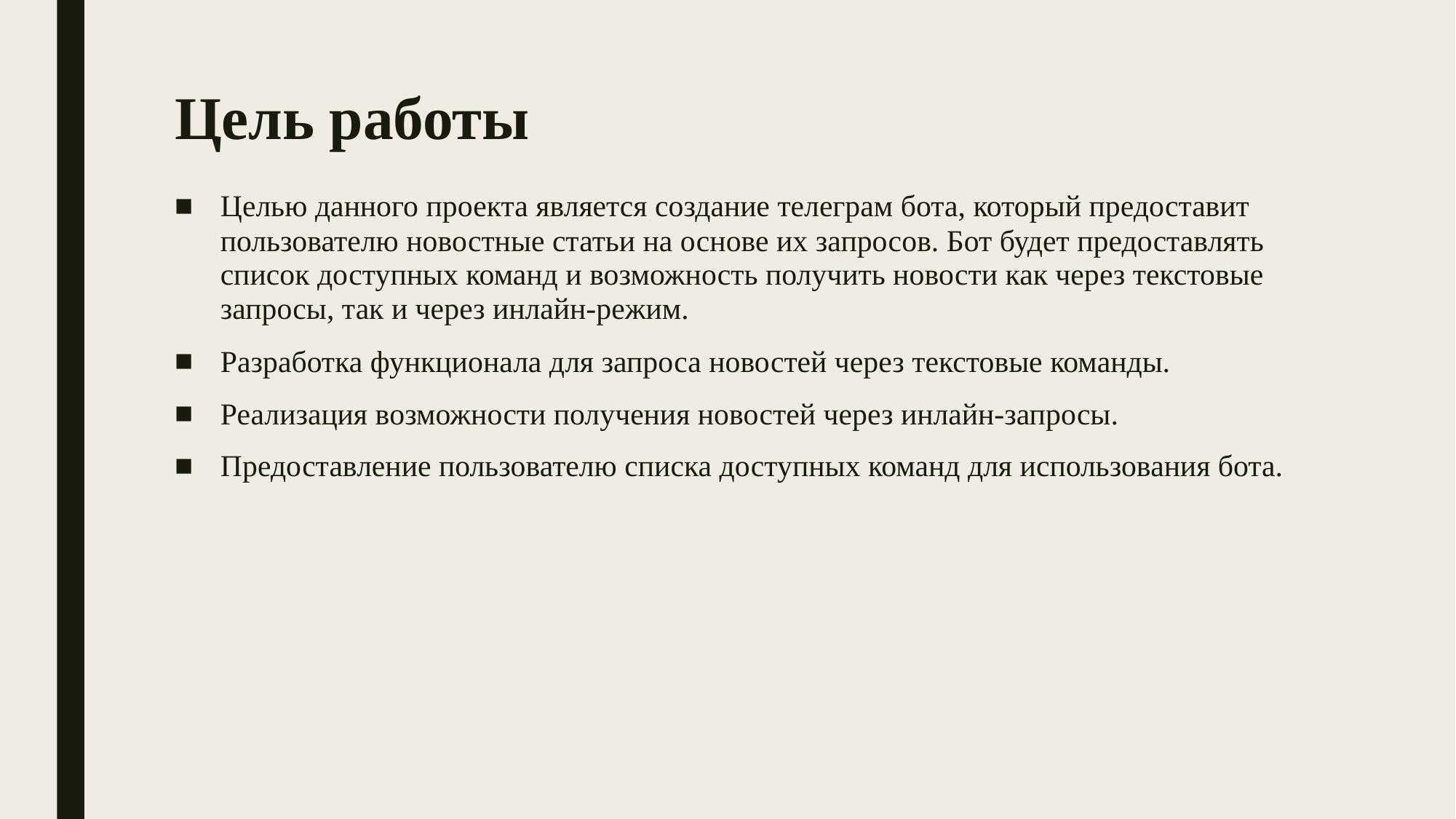

# Цель работы
Целью данного проекта является создание телеграм бота, который предоставит пользователю новостные статьи на основе их запросов. Бот будет предоставлять список доступных команд и возможность получить новости как через текстовые запросы, так и через инлайн-режим.
Разработка функционала для запроса новостей через текстовые команды.
Реализация возможности получения новостей через инлайн-запросы.
Предоставление пользователю списка доступных команд для использования бота.